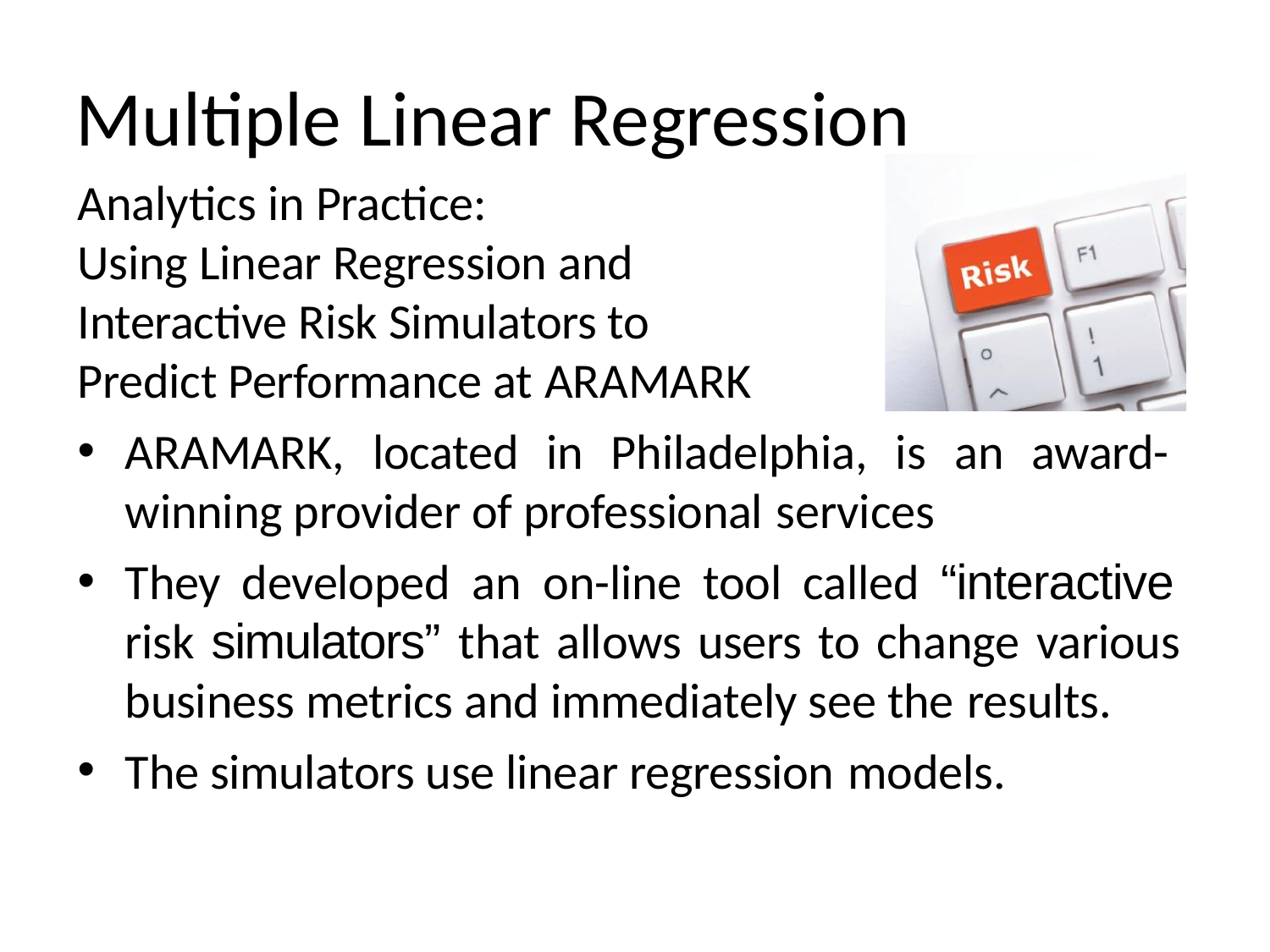

# Multiple Linear Regression

Analytics in Practice:
Using Linear Regression and  Interactive Risk Simulators to  Predict Performance at ARAMARK
ARAMARK, located in Philadelphia, is an award-  winning provider of professional services
They developed an on-line tool called “interactive  risk simulators” that allows users to change various  business metrics and immediately see the results.
The simulators use linear regression models.